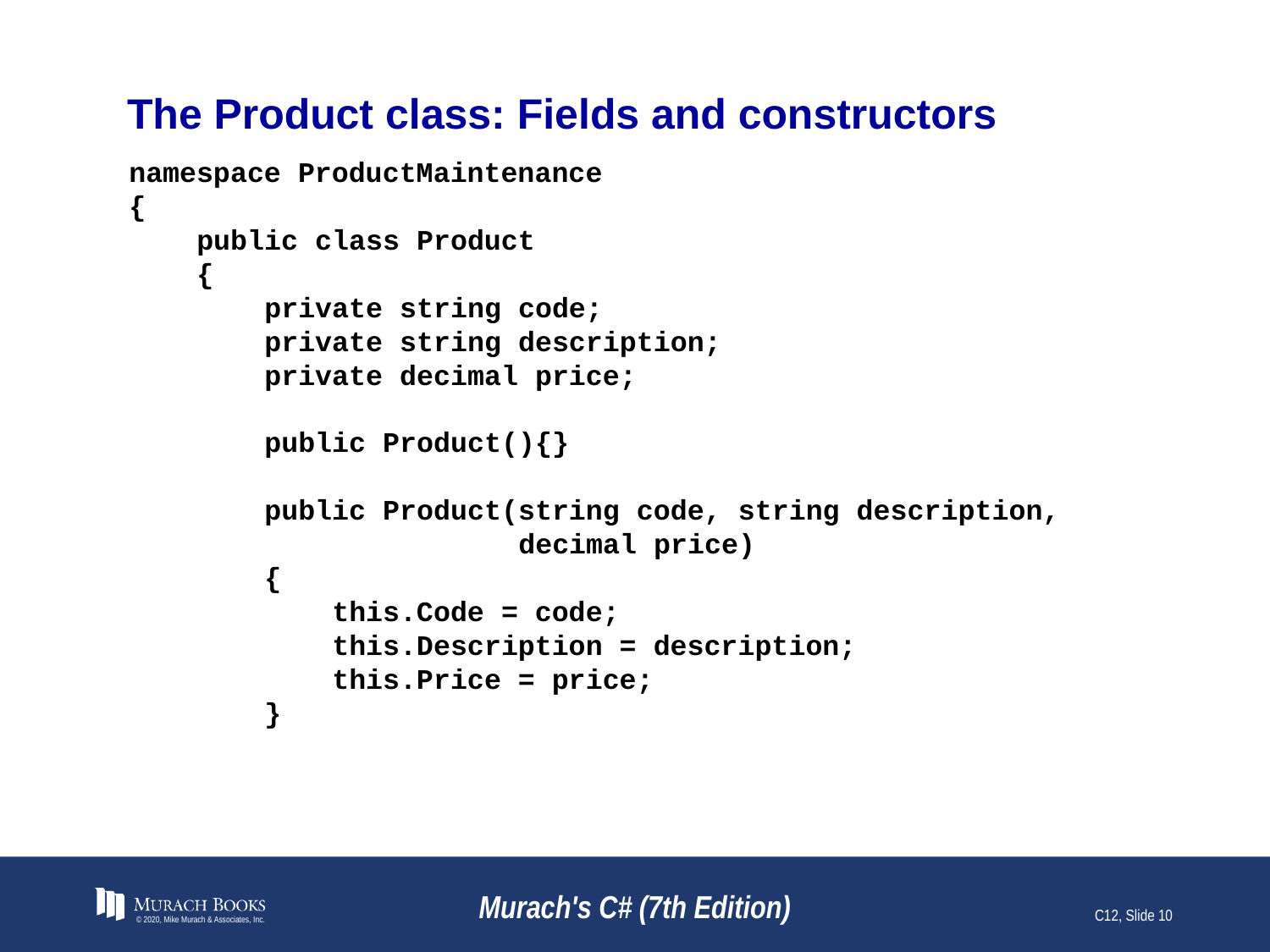

# The Product class: Fields and constructors
namespace ProductMaintenance
{
    public class Product
    {
        private string code;
        private string description;
        private decimal price;

        public Product(){}

        public Product(string code, string description,
                       decimal price)
        {
            this.Code = code;
            this.Description = description;
            this.Price = price;
        }

© 2020, Mike Murach & Associates, Inc.
Murach's C# (7th Edition)

C12, Slide 10